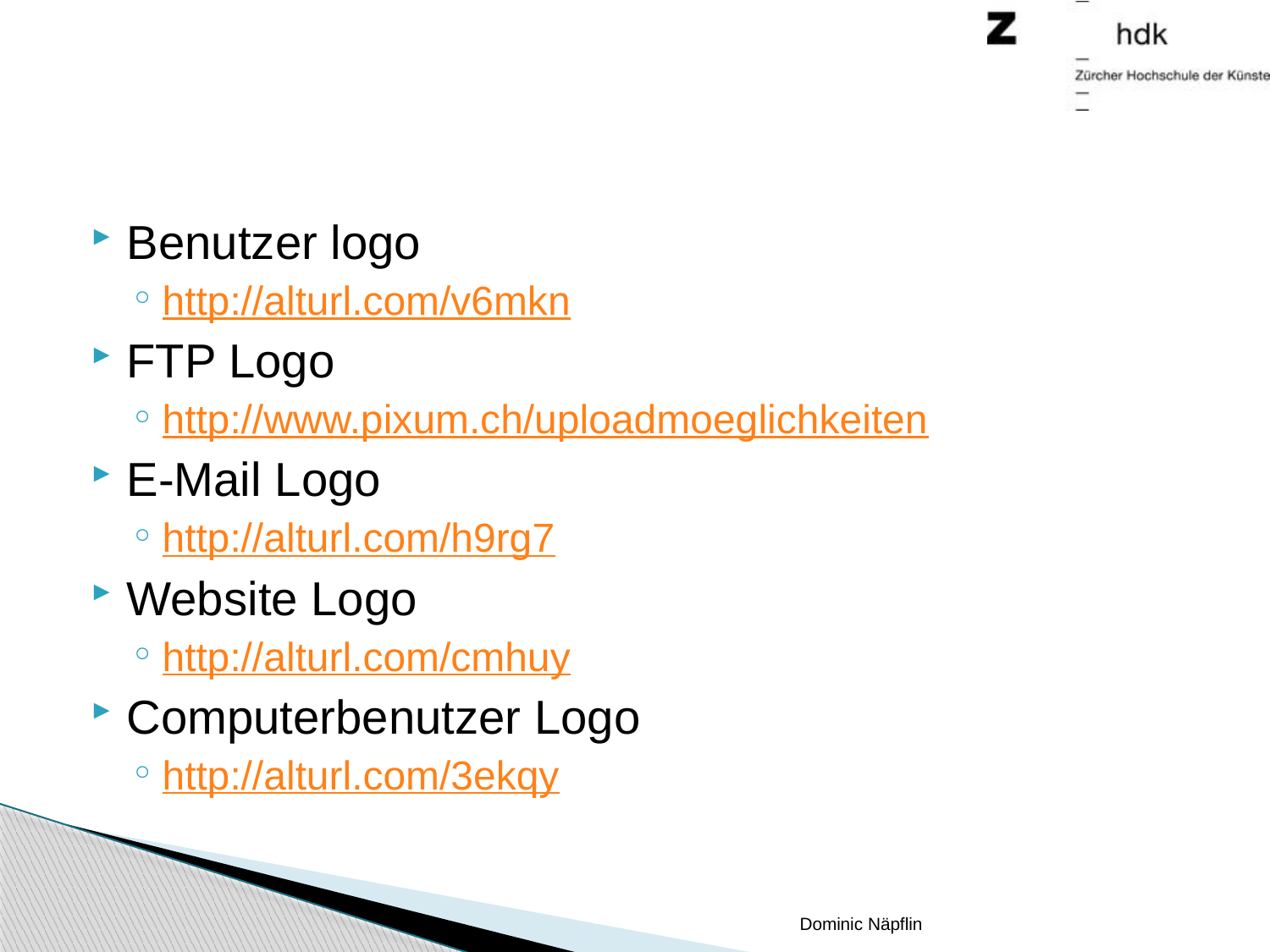

#
Benutzer logo
http://alturl.com/v6mkn
FTP Logo
http://www.pixum.ch/uploadmoeglichkeiten
E-Mail Logo
http://alturl.com/h9rg7
Website Logo
http://alturl.com/cmhuy
Computerbenutzer Logo
http://alturl.com/3ekqy

Dominic Näpflin